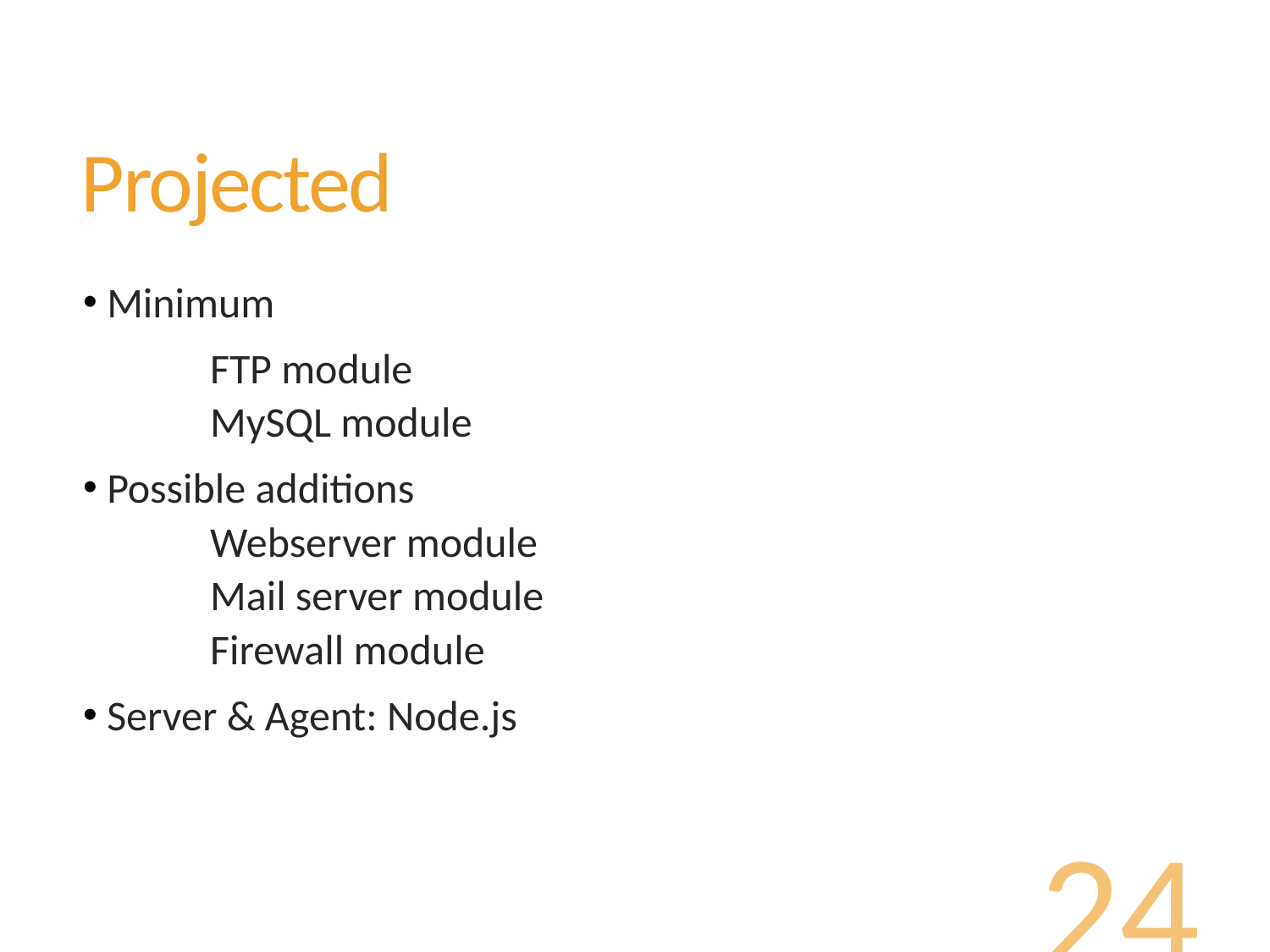

# Projected

 Minimum
	FTP module
	MySQL module
 Possible additions
	Webserver module
	Mail server module
	Firewall module
 Server & Agent: Node.js
24